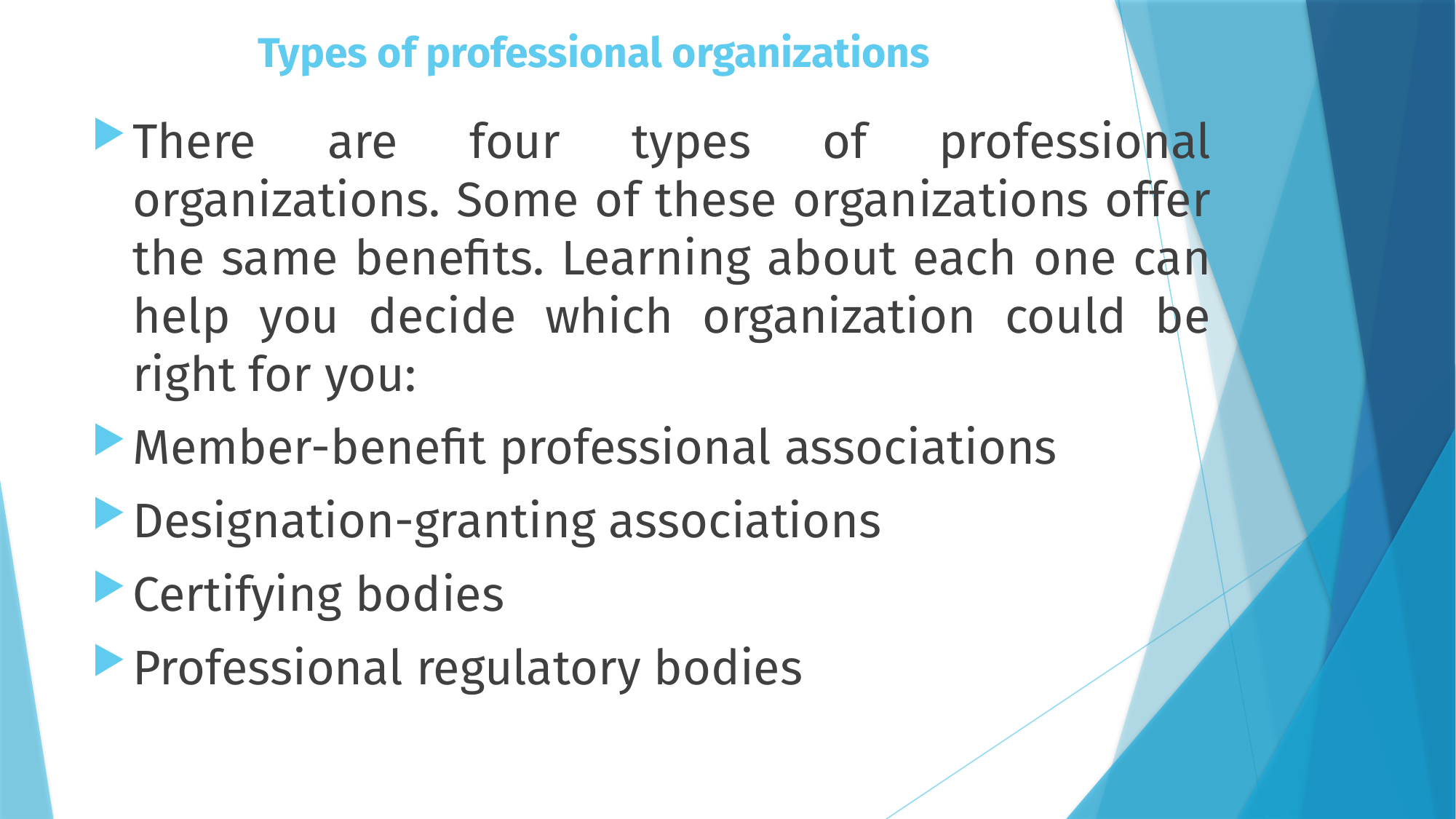

# Types of professional organizations
There are four types of professional organizations. Some of these organizations offer the same benefits. Learning about each one can help you decide which organization could be right for you:
Member-benefit professional associations
Designation-granting associations
Certifying bodies
Professional regulatory bodies